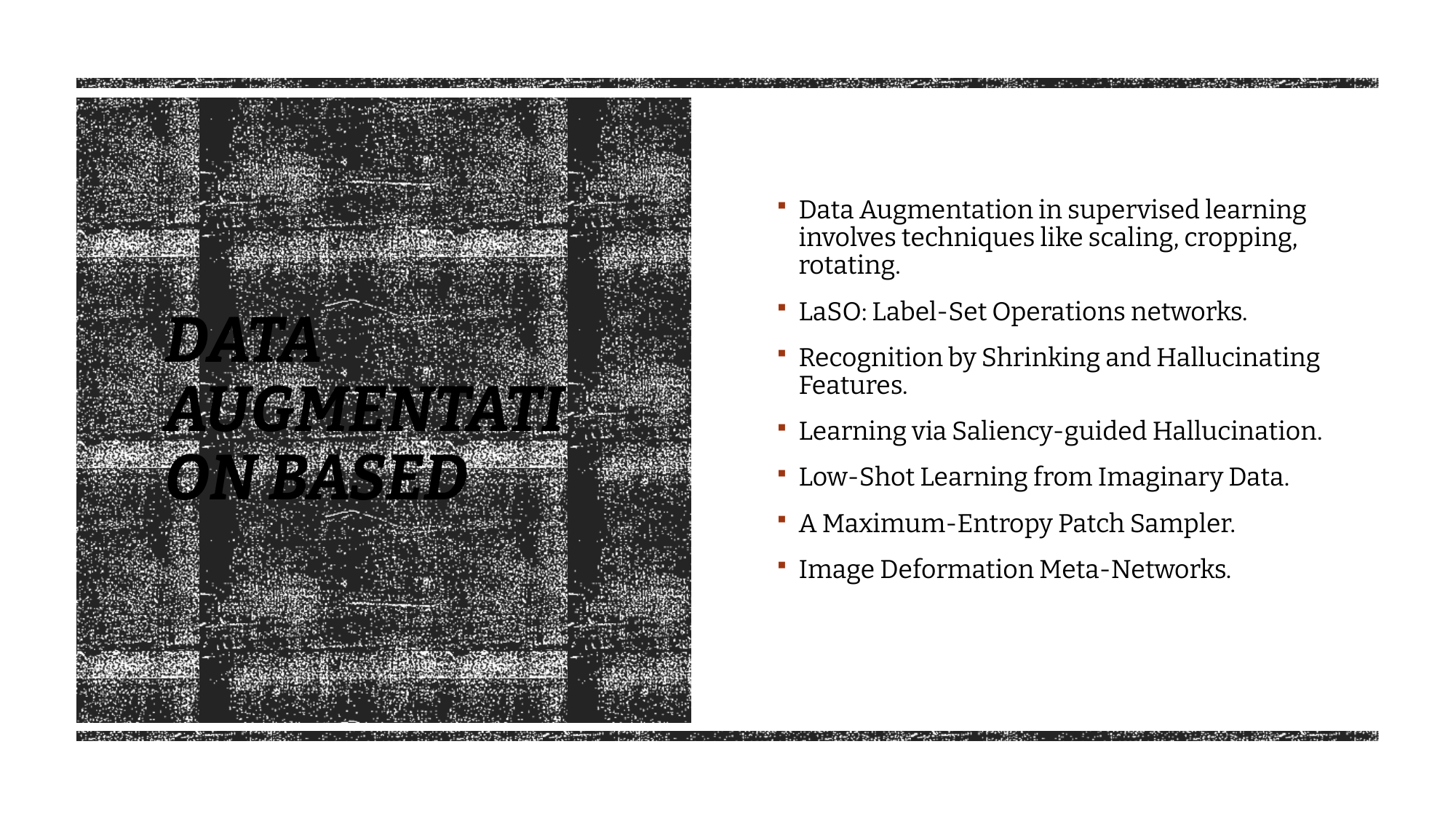

Data Augmentation in supervised learning involves techniques like scaling, cropping, rotating.
LaSO: Label-Set Operations networks.
Recognition by Shrinking and Hallucinating Features.
Learning via Saliency-guided Hallucination.
Low-Shot Learning from Imaginary Data.
A Maximum-Entropy Patch Sampler.
Image Deformation Meta-Networks.
# Data Augmentation Based